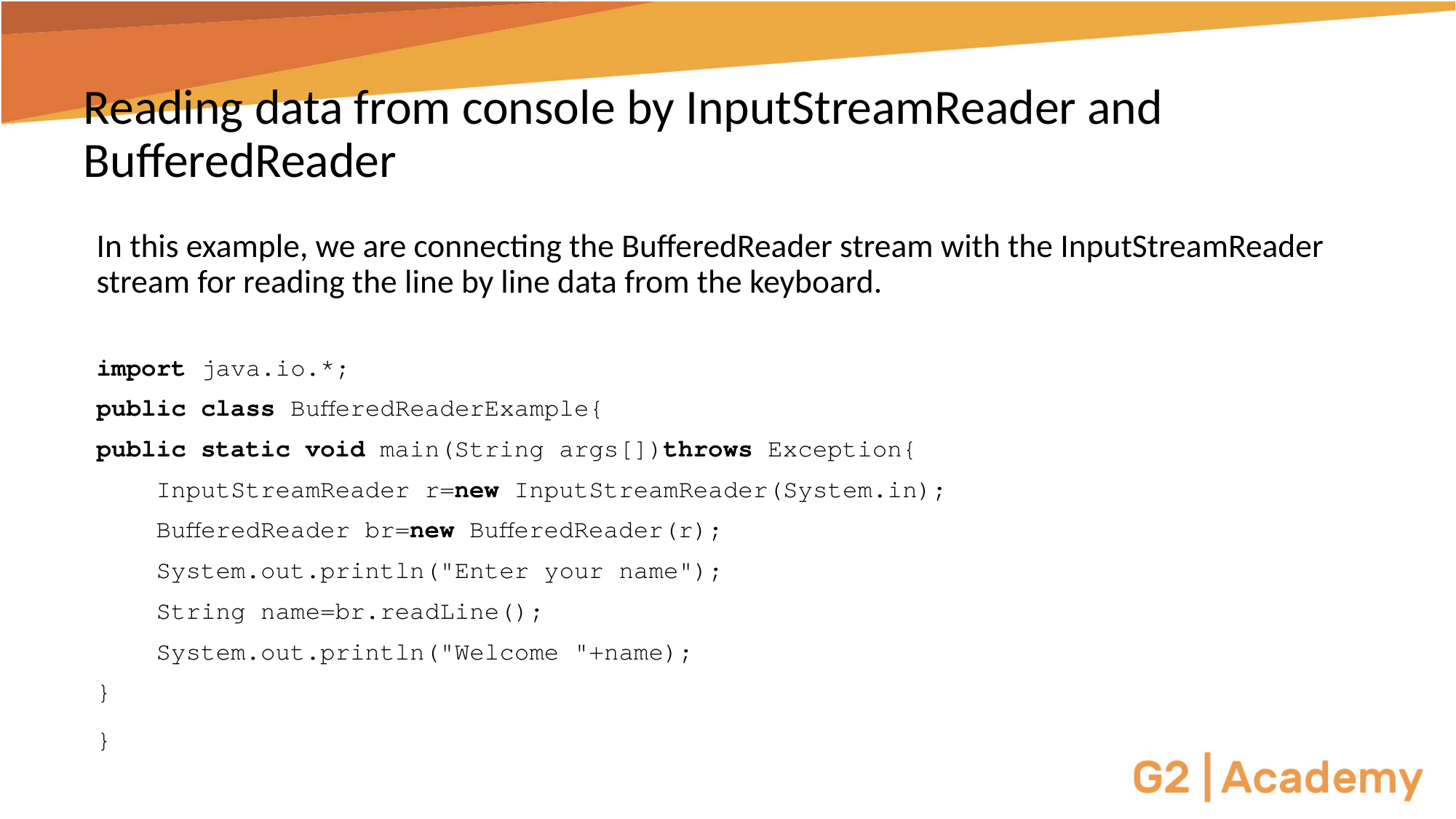

# Reading data from console by InputStreamReader and BufferedReader
In this example, we are connecting the BufferedReader stream with the InputStreamReader stream for reading the line by line data from the keyboard.

import java.io.*;
public class BufferedReaderExample{
public static void main(String args[])throws Exception{
    InputStreamReader r=new InputStreamReader(System.in);
    BufferedReader br=new BufferedReader(r);
    System.out.println("Enter your name");
    String name=br.readLine();
    System.out.println("Welcome "+name);
}
}